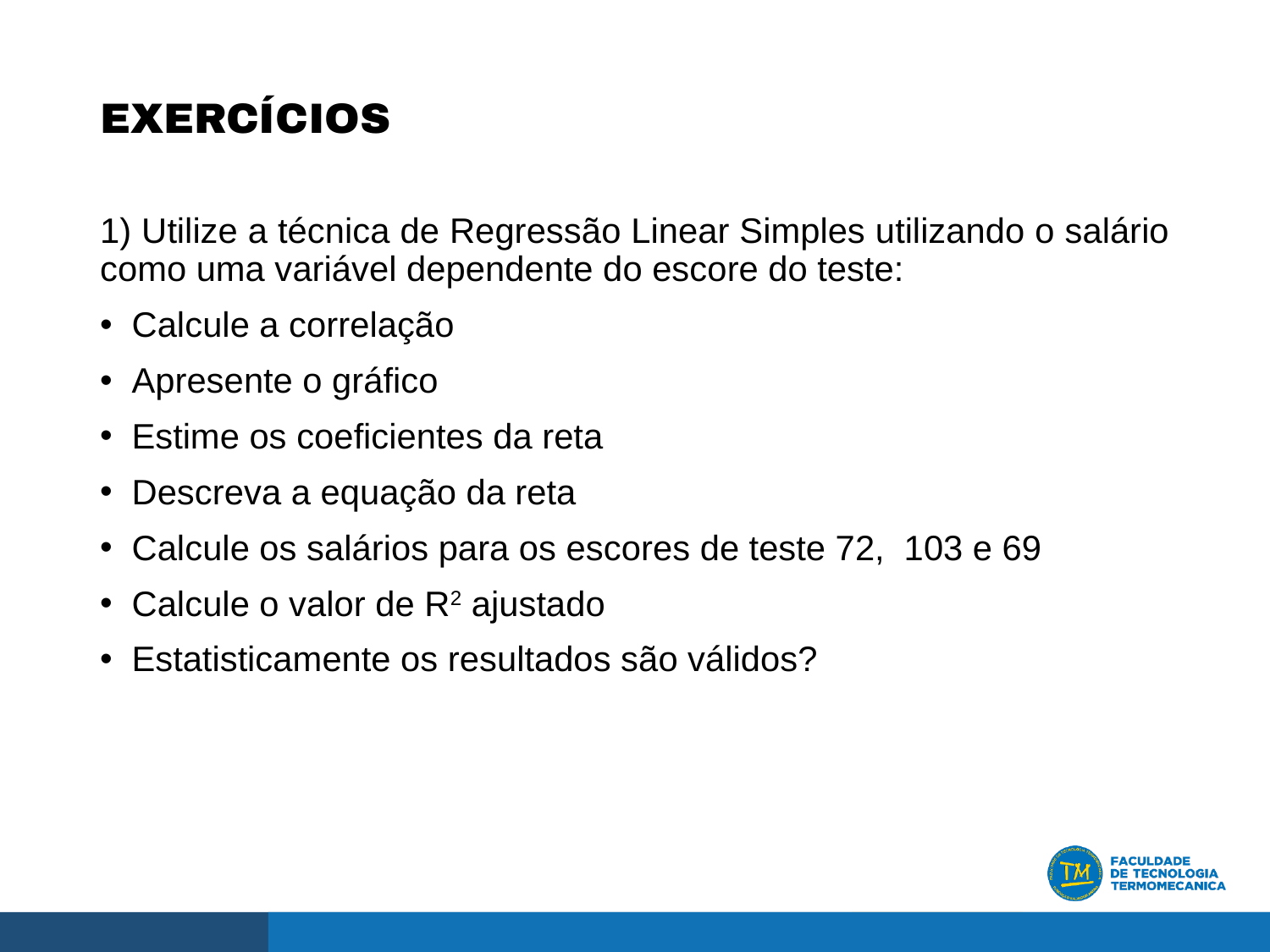

# EXERCÍCIOS
1) Utilize a técnica de Regressão Linear Simples utilizando o salário como uma variável dependente do escore do teste:
Calcule a correlação
Apresente o gráfico
Estime os coeficientes da reta
Descreva a equação da reta
Calcule os salários para os escores de teste 72,  103 e 69
Calcule o valor de R2 ajustado
Estatisticamente os resultados são válidos?